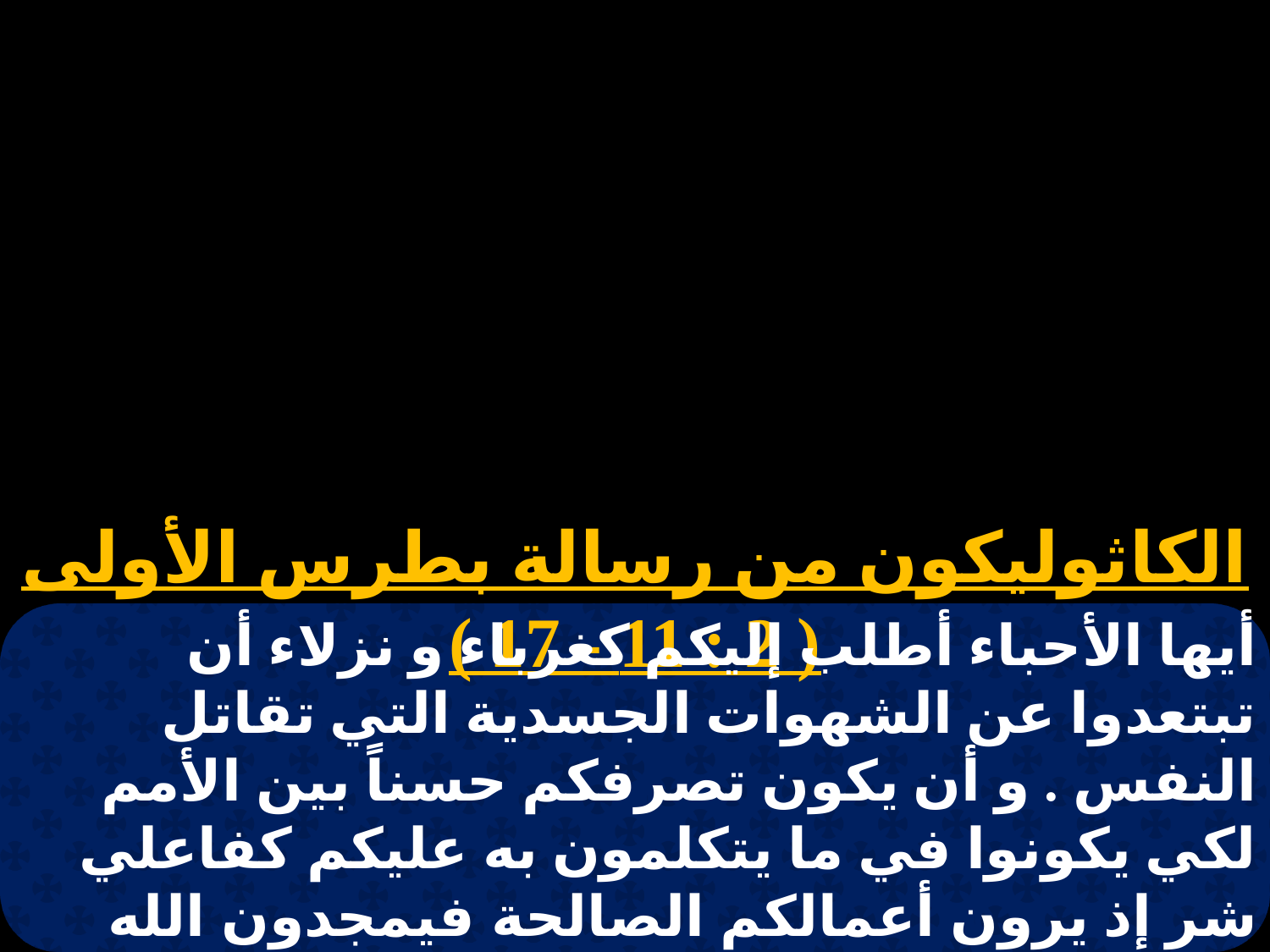

الكاثوليكون من رسالة بطرس الأولى ( 2 : 11 - 17 )
أيها الأحباء أطلب إليكم كغرباء و نزلاء أن تبتعدوا عن الشهوات الجسدية التي تقاتل النفس . و أن يكون تصرفكم حسناً بين الأمم  لكي يكونوا في ما يتكلمون به عليكم كفاعلي شر إذ يرون أعمالكم الصالحة فيمجدون الله في يوم الافتقاد . فاخضعوا لكل ترتيب بشري من اجل الرب . إن كان للملك فكمن هو فوق الكل .